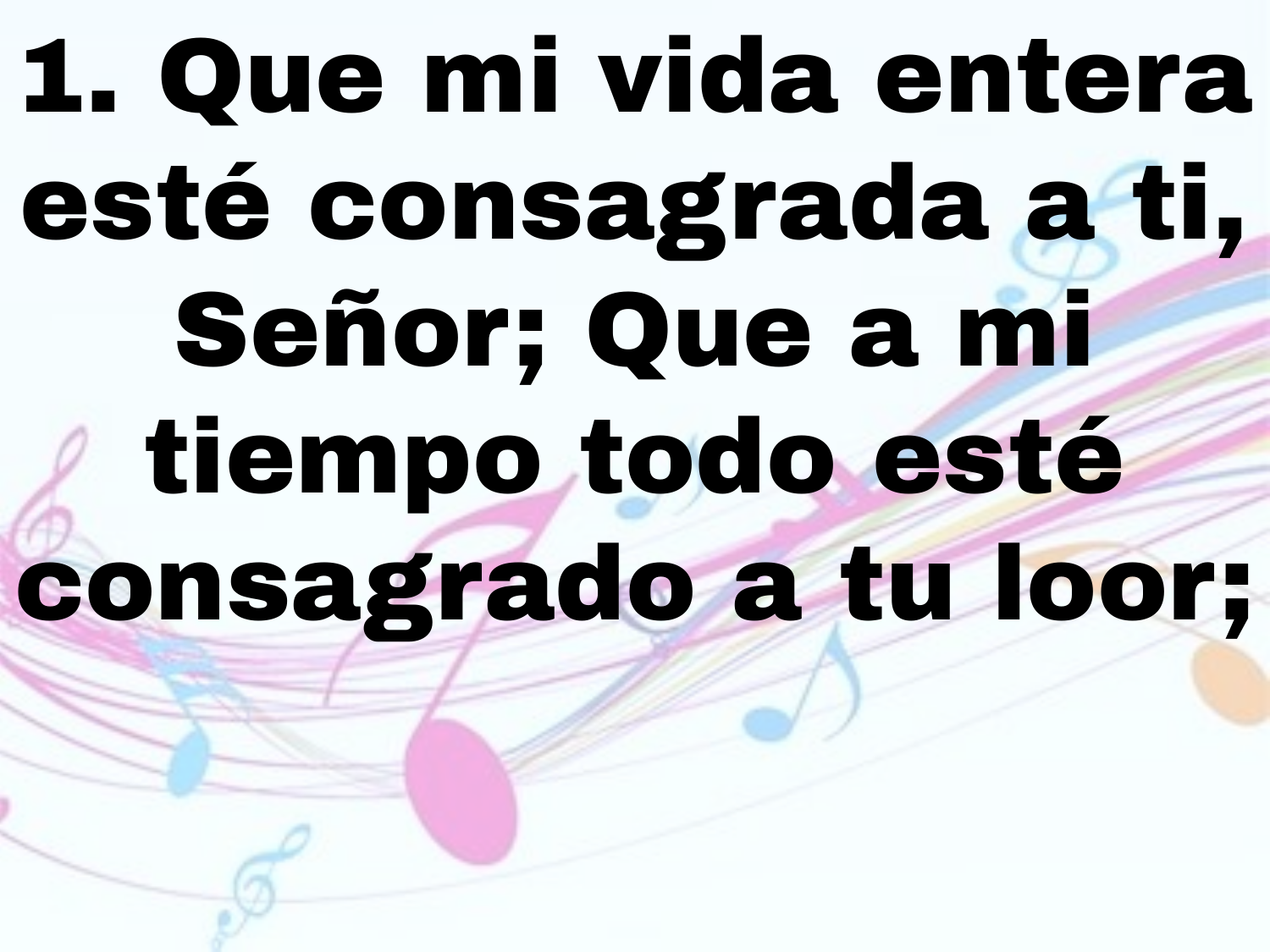

1. Que mi vida entera esté consagrada a ti, Señor; Que a mi tiempo todo esté consagrado a tu loor;